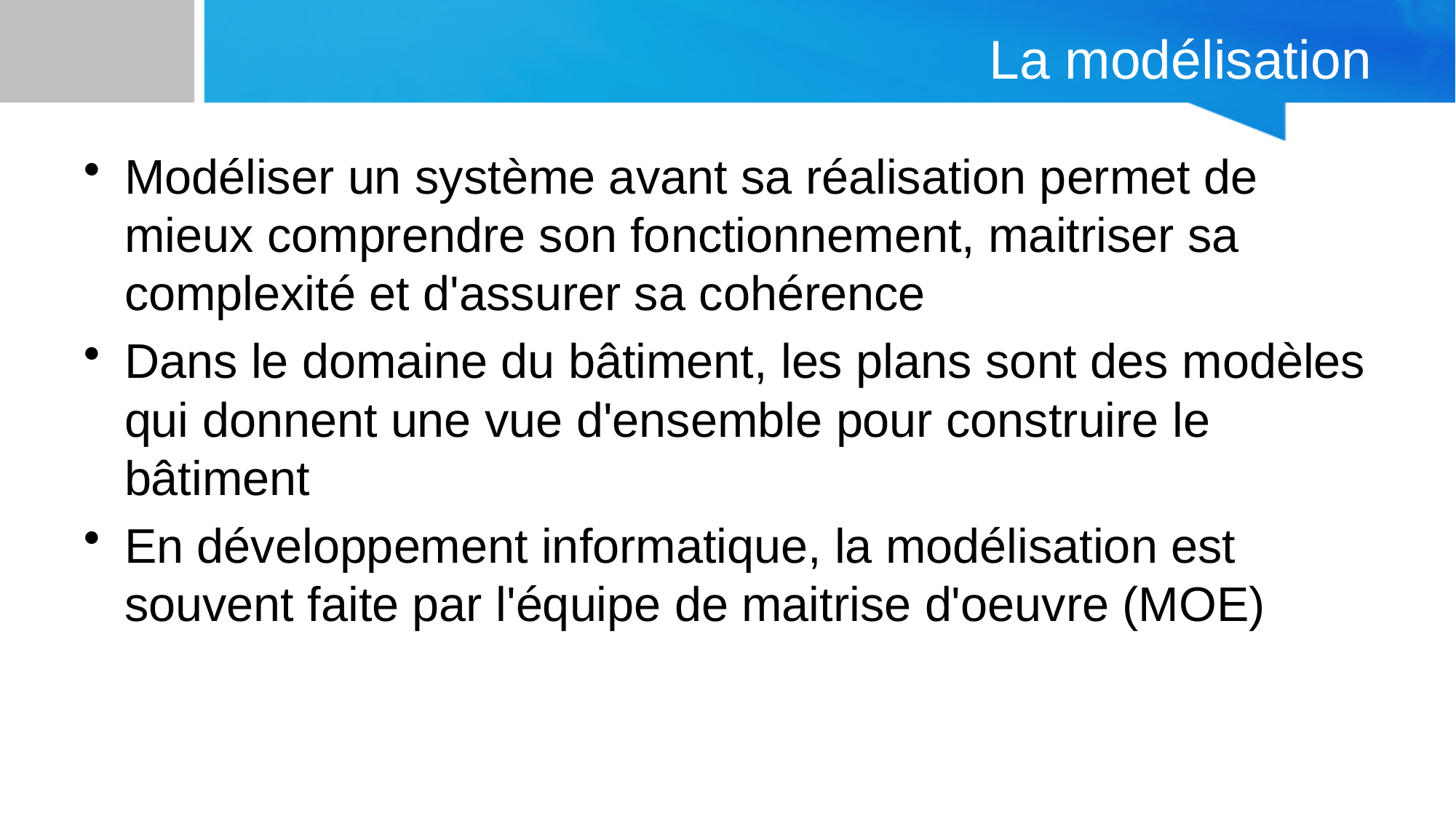

# La modélisation
Modéliser un système avant sa réalisation permet de mieux comprendre son fonctionnement, maitriser sa complexité et d'assurer sa cohérence
Dans le domaine du bâtiment, les plans sont des modèles qui donnent une vue d'ensemble pour construire le bâtiment
En développement informatique, la modélisation est souvent faite par l'équipe de maitrise d'oeuvre (MOE)